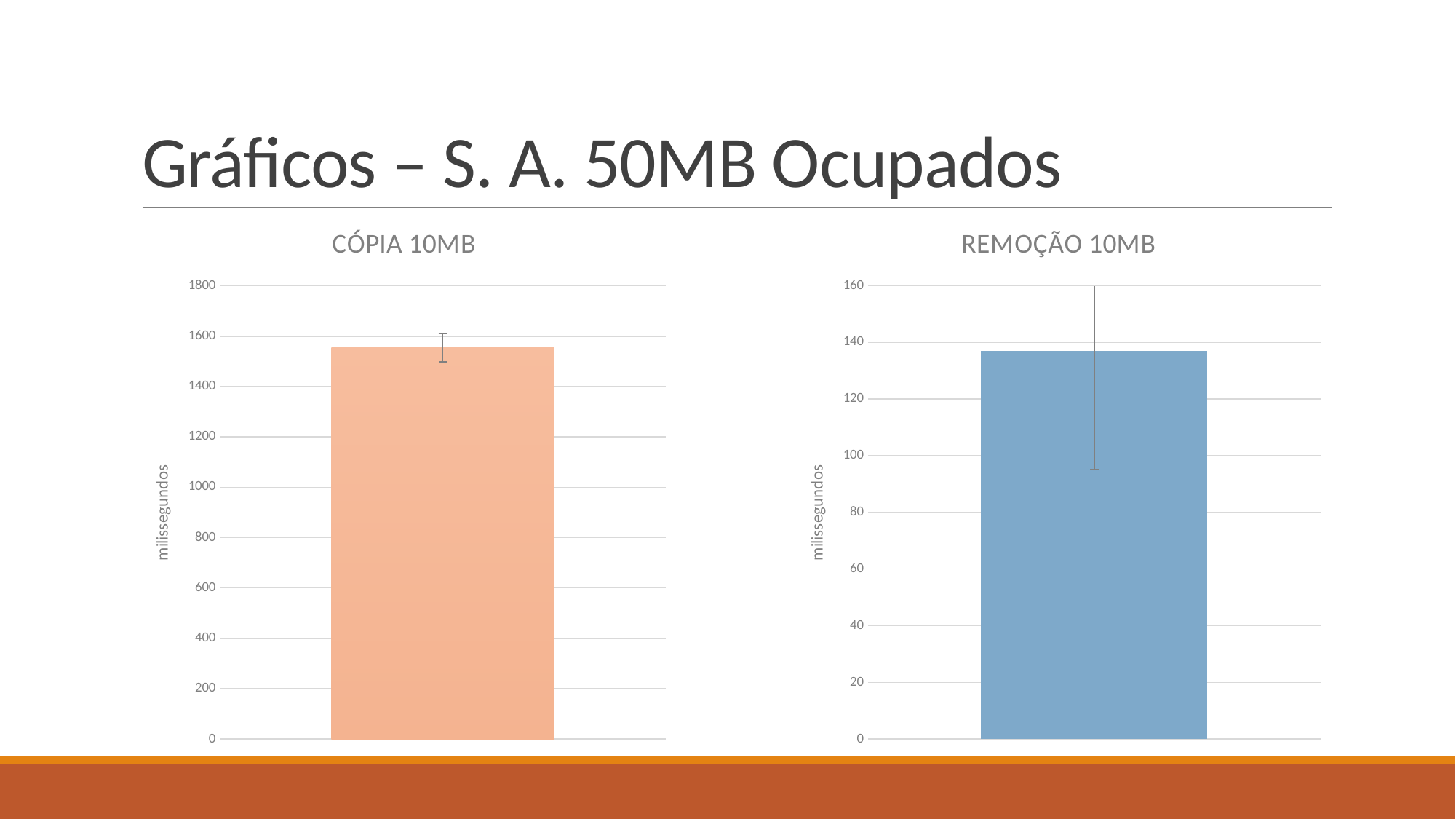

# Gráficos – S. A. 50MB Ocupados

### Chart:

| Category | REMOÇÃO 10MB |
|---|---|

### Chart:

| Category | CÓPIA 10MB |
|---|---|